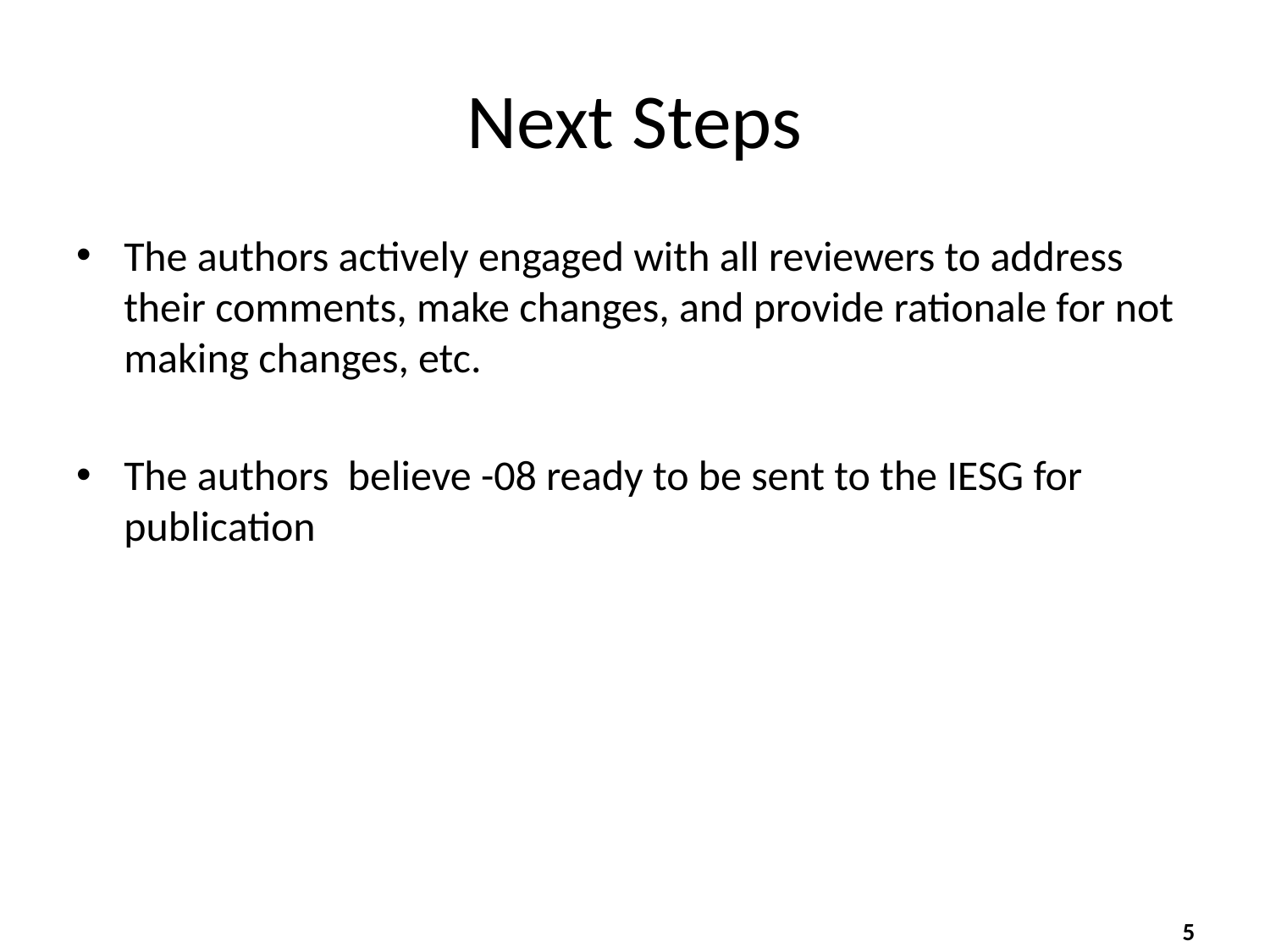

# Next Steps
The authors actively engaged with all reviewers to address their comments, make changes, and provide rationale for not making changes, etc.

The authors  believe -08 ready to be sent to the IESG for publication